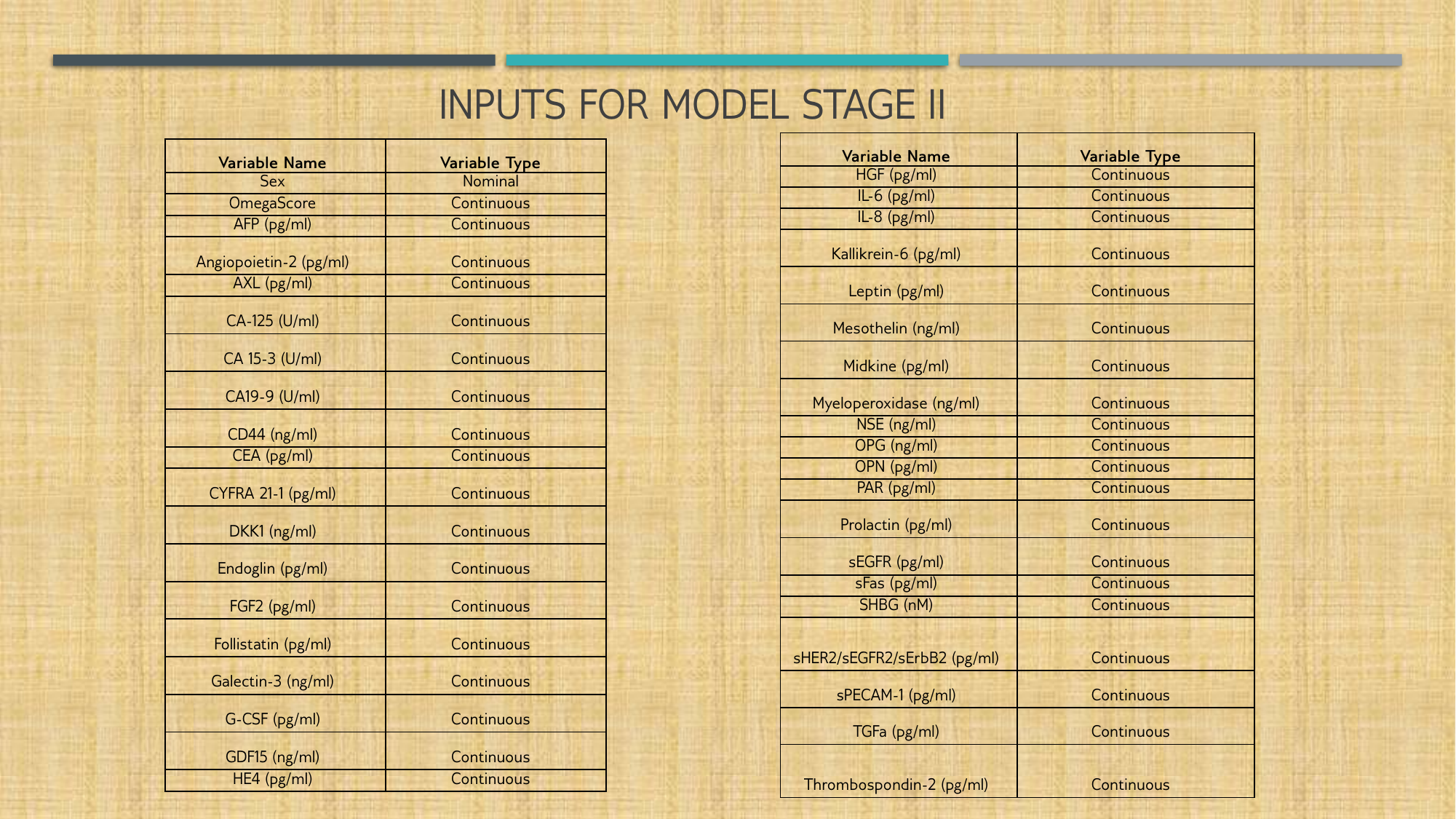

# INPUTS FOR MODEL stage II
| Variable Name | Variable Type |
| --- | --- |
| HGF (pg/ml) | Continuous |
| IL-6 (pg/ml) | Continuous |
| IL-8 (pg/ml) | Continuous |
| Kallikrein-6 (pg/ml) | Continuous |
| Leptin (pg/ml) | Continuous |
| Mesothelin (ng/ml) | Continuous |
| Midkine (pg/ml) | Continuous |
| Myeloperoxidase (ng/ml) | Continuous |
| NSE (ng/ml) | Continuous |
| OPG (ng/ml) | Continuous |
| OPN (pg/ml) | Continuous |
| PAR (pg/ml) | Continuous |
| Prolactin (pg/ml) | Continuous |
| sEGFR (pg/ml) | Continuous |
| sFas (pg/ml) | Continuous |
| SHBG (nM) | Continuous |
| sHER2/sEGFR2/sErbB2 (pg/ml) | Continuous |
| sPECAM-1 (pg/ml) | Continuous |
| TGFa (pg/ml) | Continuous |
| Thrombospondin-2 (pg/ml) | Continuous |
| Variable Name | Variable Type |
| --- | --- |
| Sex | Nominal |
| OmegaScore | Continuous |
| AFP (pg/ml) | Continuous |
| Angiopoietin-2 (pg/ml) | Continuous |
| AXL (pg/ml) | Continuous |
| CA-125 (U/ml) | Continuous |
| CA 15-3 (U/ml) | Continuous |
| CA19-9 (U/ml) | Continuous |
| CD44 (ng/ml) | Continuous |
| CEA (pg/ml) | Continuous |
| CYFRA 21-1 (pg/ml) | Continuous |
| DKK1 (ng/ml) | Continuous |
| Endoglin (pg/ml) | Continuous |
| FGF2 (pg/ml) | Continuous |
| Follistatin (pg/ml) | Continuous |
| Galectin-3 (ng/ml) | Continuous |
| G-CSF (pg/ml) | Continuous |
| GDF15 (ng/ml) | Continuous |
| HE4 (pg/ml) | Continuous |